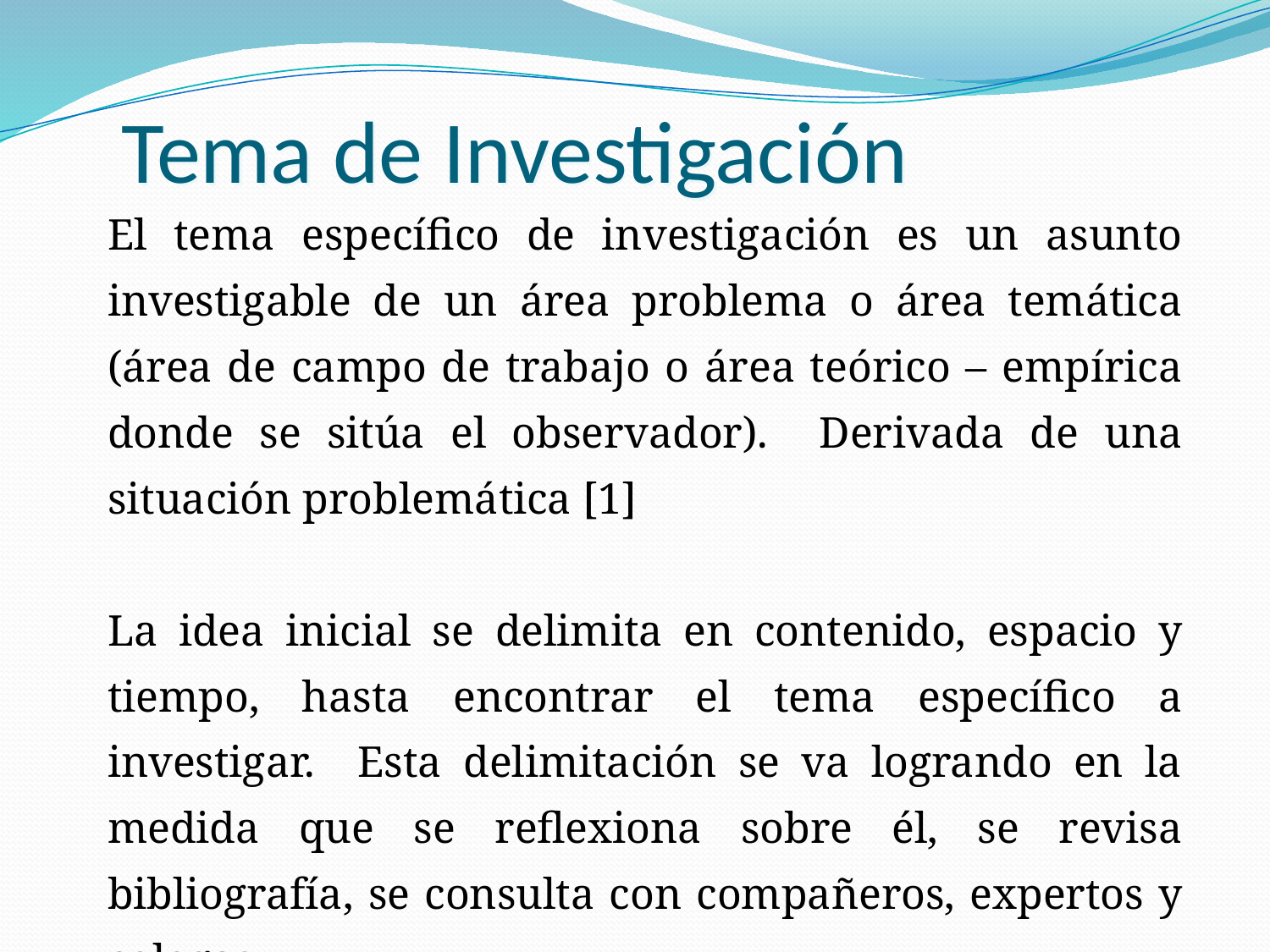

Tema de Investigación
El tema específico de investigación es un asunto investigable de un área problema o área temática (área de campo de trabajo o área teórico – empírica donde se sitúa el observador).  Derivada de una situación problemática [1]

La idea inicial se delimita en contenido, espacio y tiempo, hasta encontrar el tema específico a investigar.  Esta delimitación se va logrando en la medida que se reflexiona sobre él, se revisa bibliografía, se consulta con compañeros, expertos y colegas.